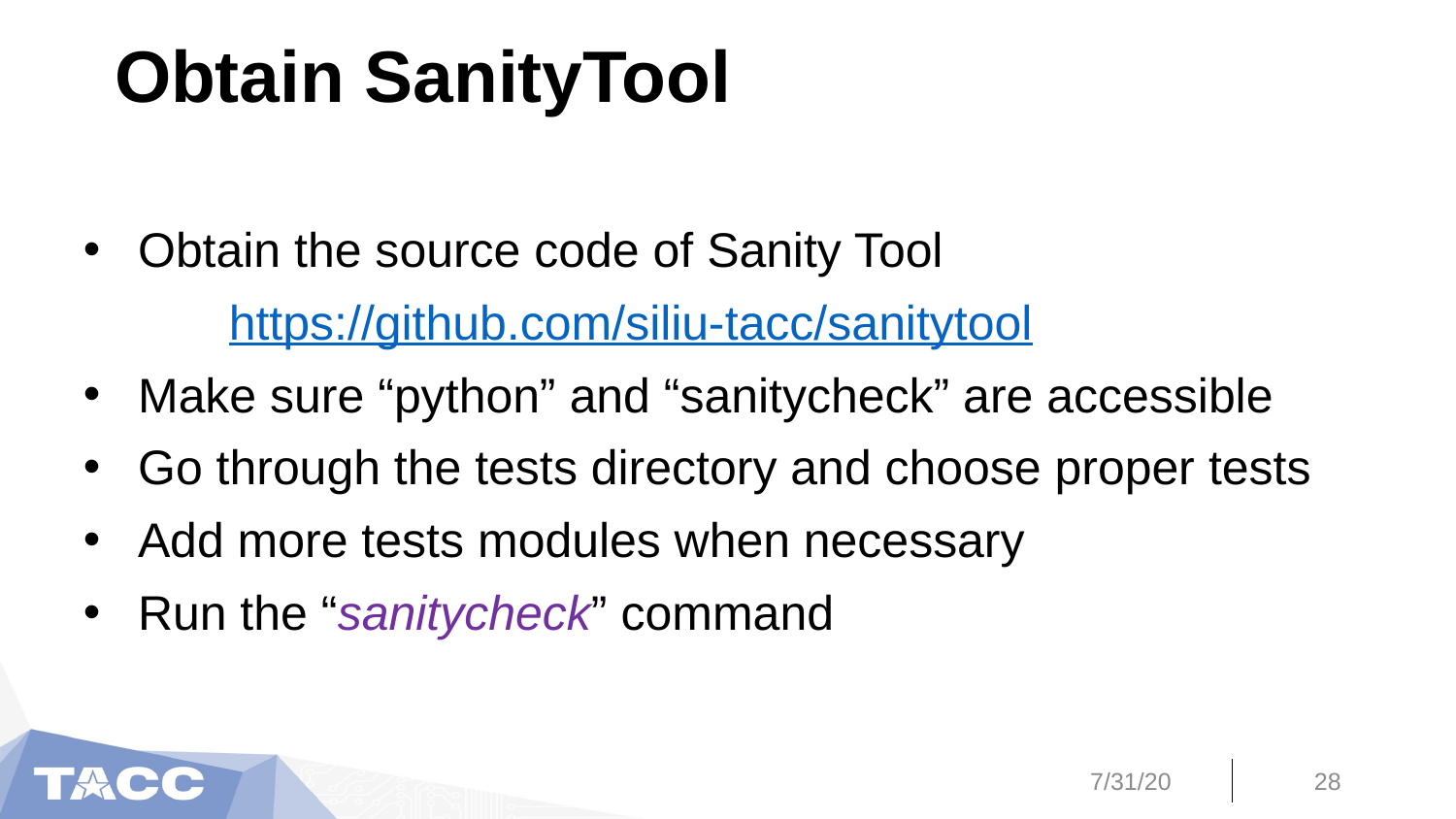

# Obtain SanityTool
Obtain the source code of Sanity Tool
	https://github.com/siliu-tacc/sanitytool
Make sure “python” and “sanitycheck” are accessible
Go through the tests directory and choose proper tests
Add more tests modules when necessary
Run the “sanitycheck” command
7/31/20
28